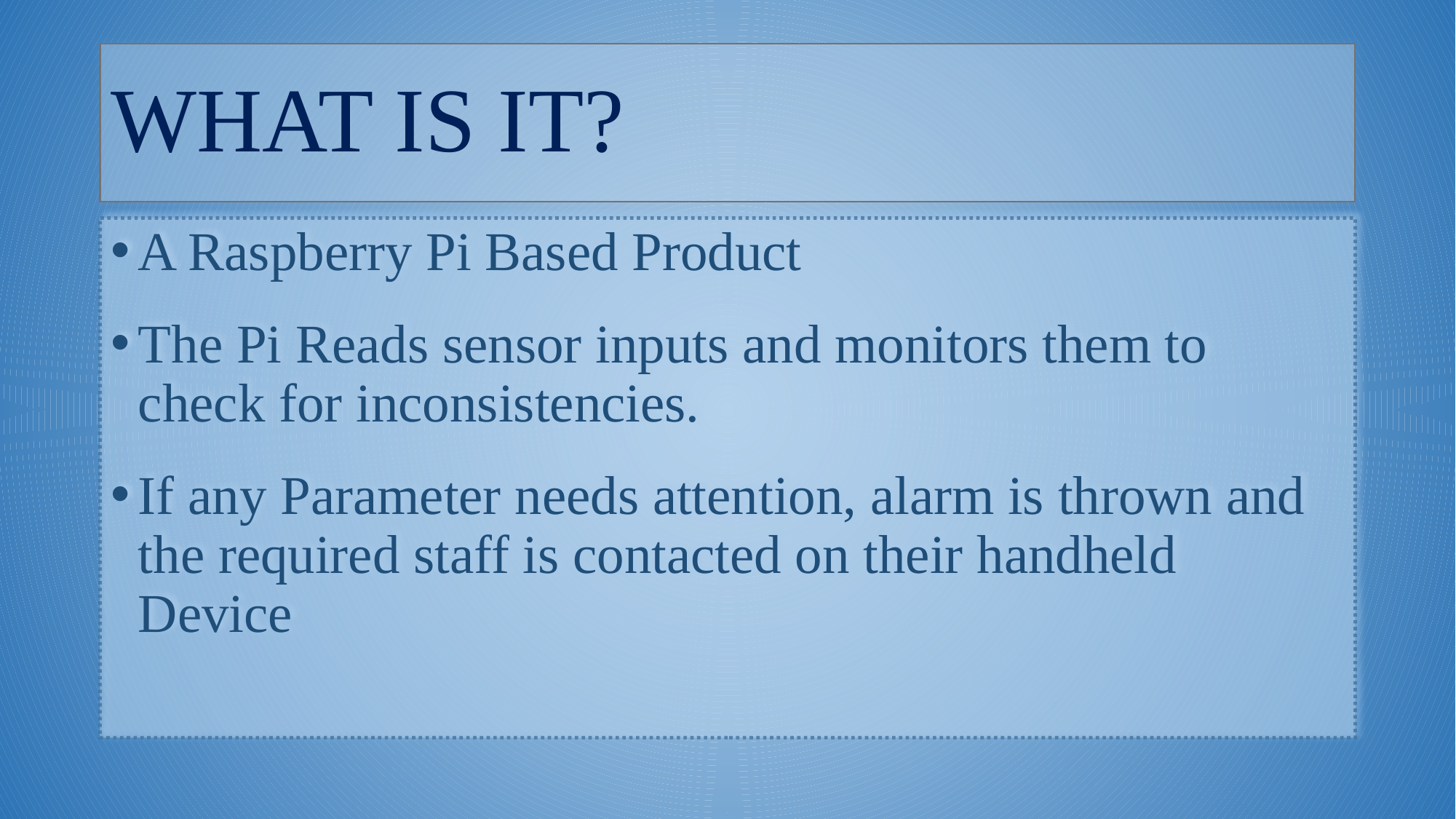

# WHAT IS IT?
A Raspberry Pi Based Product
The Pi Reads sensor inputs and monitors them to check for inconsistencies.
If any Parameter needs attention, alarm is thrown and the required staff is contacted on their handheld Device

7